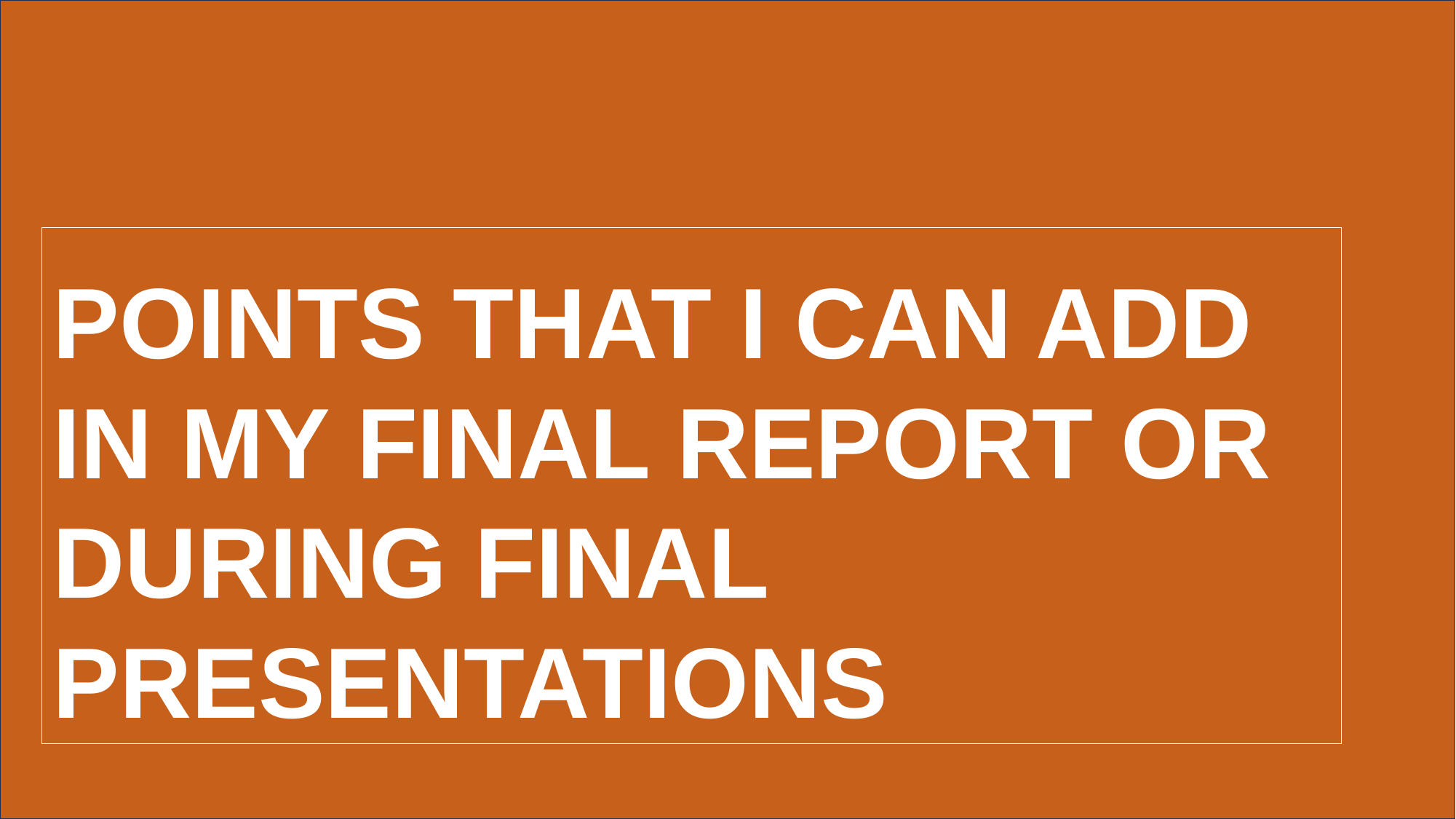

POINTS THAT I CAN ADD IN MY FINAL REPORT OR DURING FINAL PRESENTATIONS